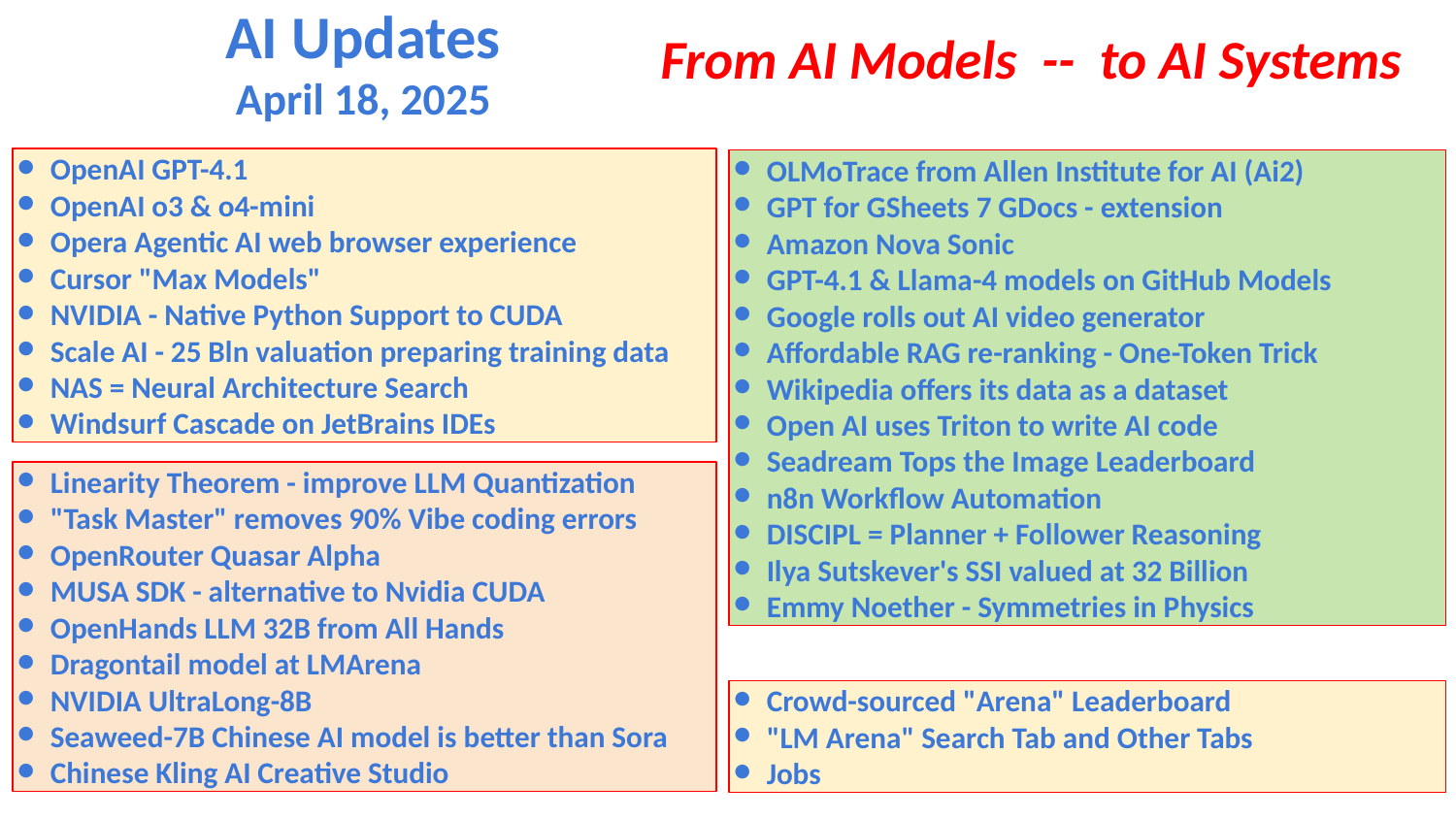

AI Updates
April 18, 2025
From AI Models  --  to AI Systems
OpenAI GPT-4.1
OpenAI o3 & o4-mini
Opera Agentic AI web browser experience
Cursor "Max Models"
NVIDIA - Native Python Support to CUDA
Scale AI - 25 Bln valuation preparing training data
NAS = Neural Architecture Search
Windsurf Cascade on JetBrains IDEs
OLMoTrace from Allen Institute for AI (Ai2)
GPT for GSheets 7 GDocs - extension
Amazon Nova Sonic
GPT-4.1 & Llama-4 models on GitHub Models
Google rolls out AI video generator
Affordable RAG re-ranking - One-Token Trick
Wikipedia offers its data as a dataset
Open AI uses Triton to write AI code
Seadream Tops the Image Leaderboard
n8n Workflow Automation
DISCIPL = Planner + Follower Reasoning
Ilya Sutskever's SSI valued at 32 Billion
Emmy Noether - Symmetries in Physics
Linearity Theorem - improve LLM Quantization
"Task Master" removes 90% Vibe coding errors
OpenRouter Quasar Alpha
MUSA SDK - alternative to Nvidia CUDA
OpenHands LLM 32B from All Hands
Dragontail model at LMArena
NVIDIA UltraLong-8B
Seaweed-7B Chinese AI model is better than Sora
Chinese Kling AI Creative Studio
Crowd-sourced "Arena" Leaderboard
"LM Arena" Search Tab and Other Tabs
Jobs